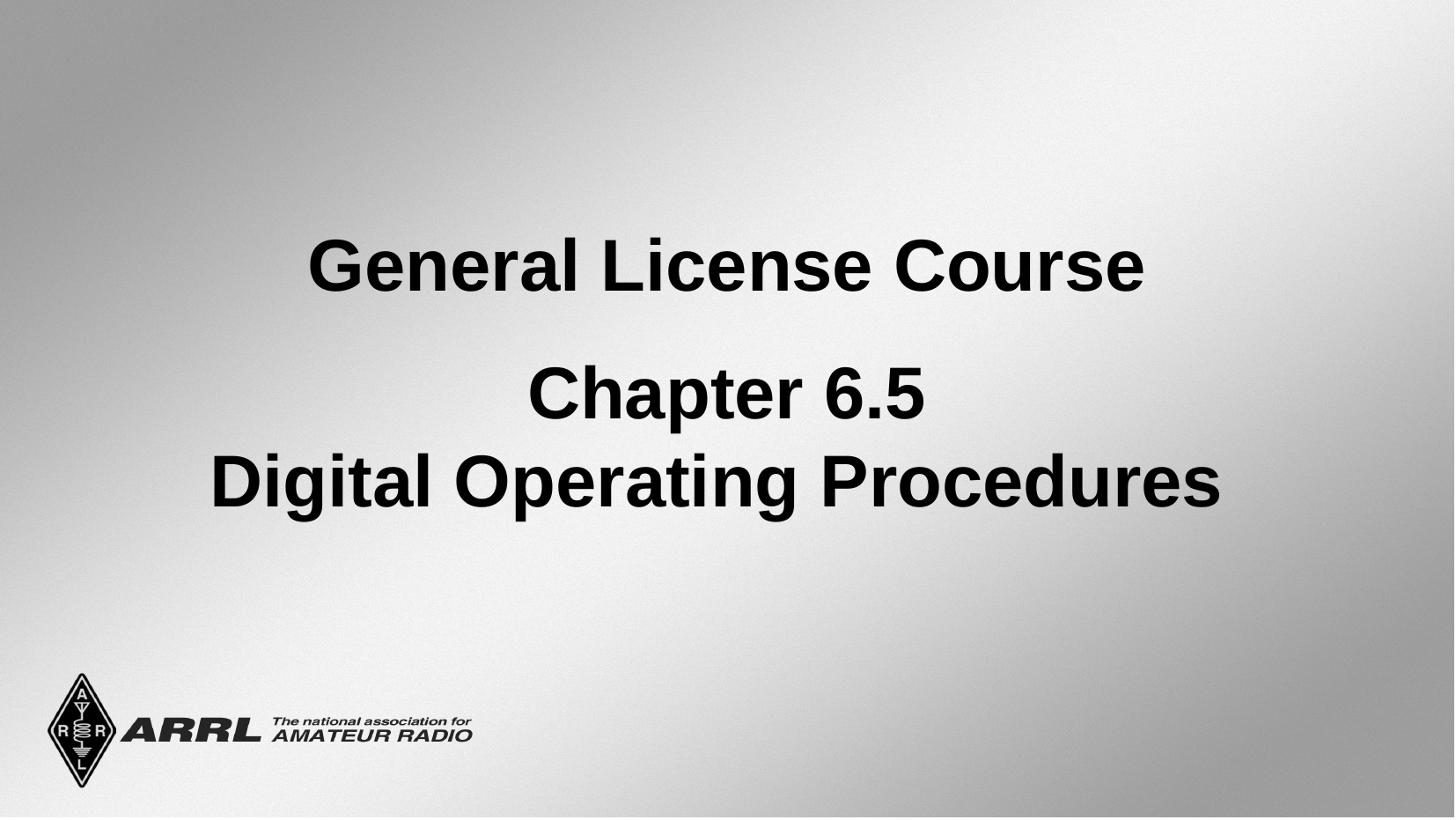

General License Course
Chapter 6.5
Digital Operating Procedures